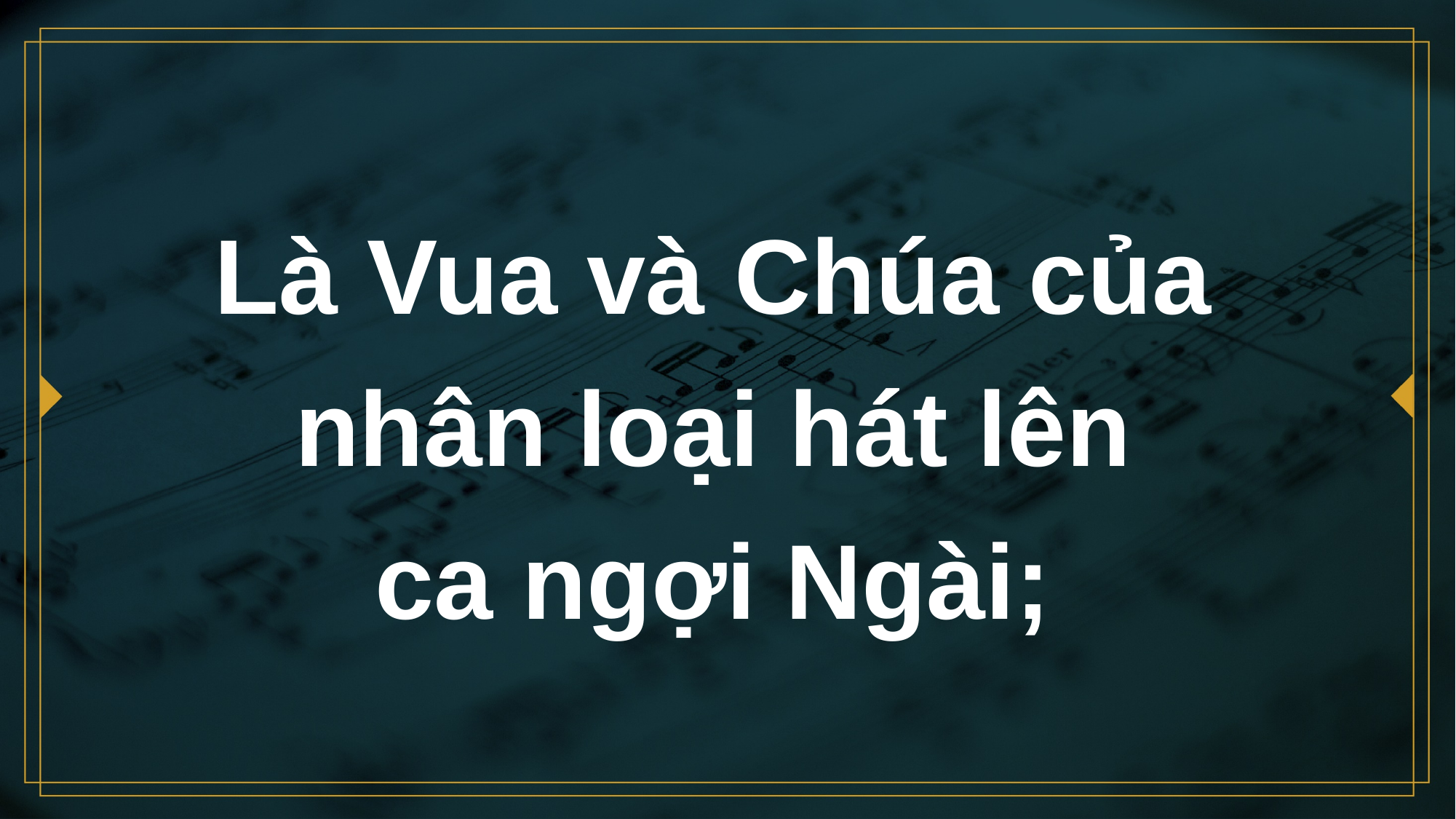

# Là Vua và Chúa của nhân loại hát lên ca ngợi Ngài;